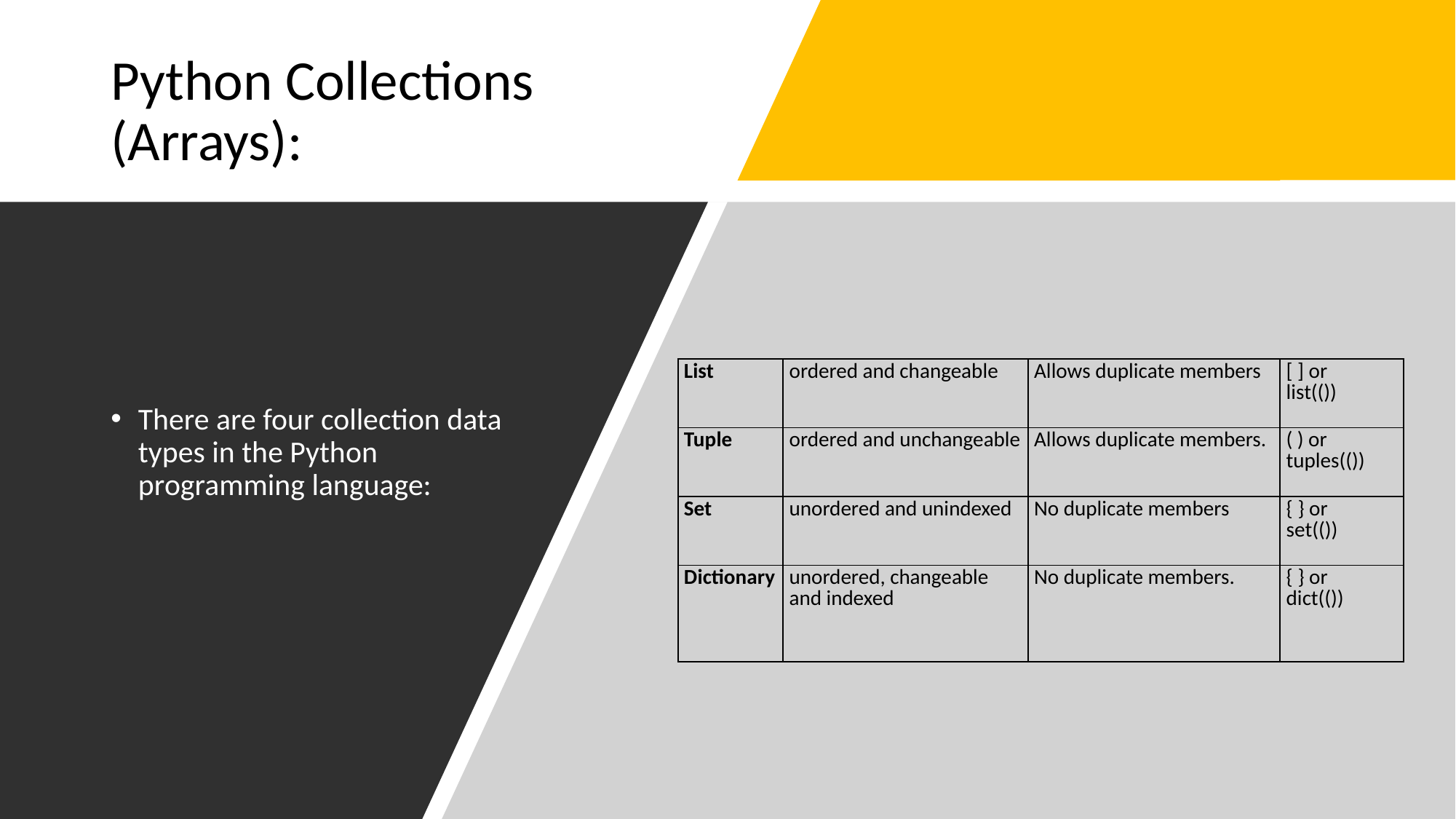

# Python Collections (Arrays):

There are four collection data types in the Python programming language:

| List | ordered and changeable | Allows duplicate members | [ ] or list(()) |
| --- | --- | --- | --- |
| Tuple | ordered and unchangeable | Allows duplicate members. | ( ) or tuples(()) |
| Set | unordered and unindexed | No duplicate members | { } or set(()) |
| Dictionary | unordered, changeable and indexed | No duplicate members. | { } or dict(()) |